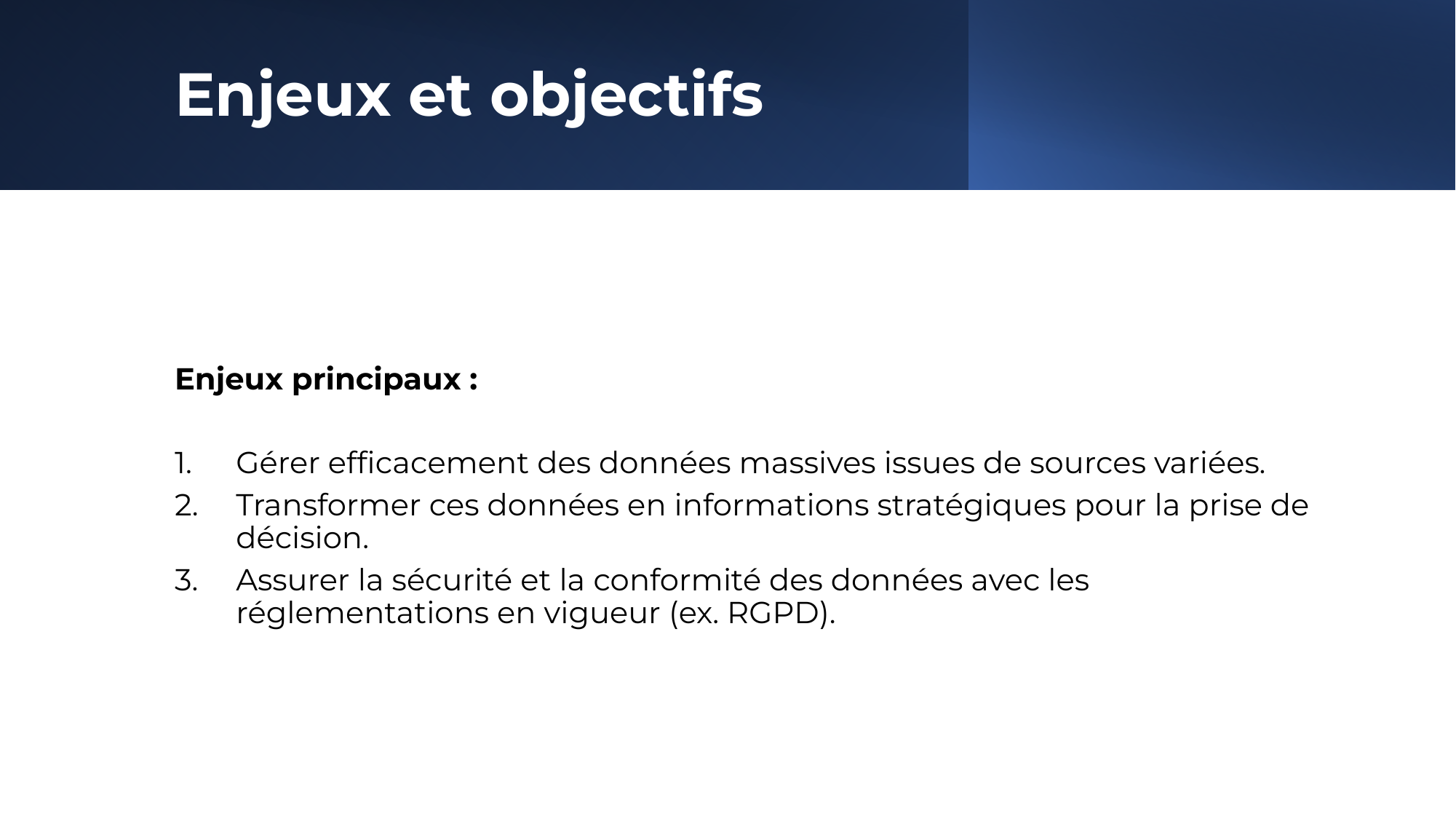

# Enjeux et objectifs
Enjeux principaux :

Gérer efficacement des données massives issues de sources variées.
Transformer ces données en informations stratégiques pour la prise de décision.
Assurer la sécurité et la conformité des données avec les réglementations en vigueur (ex. RGPD).